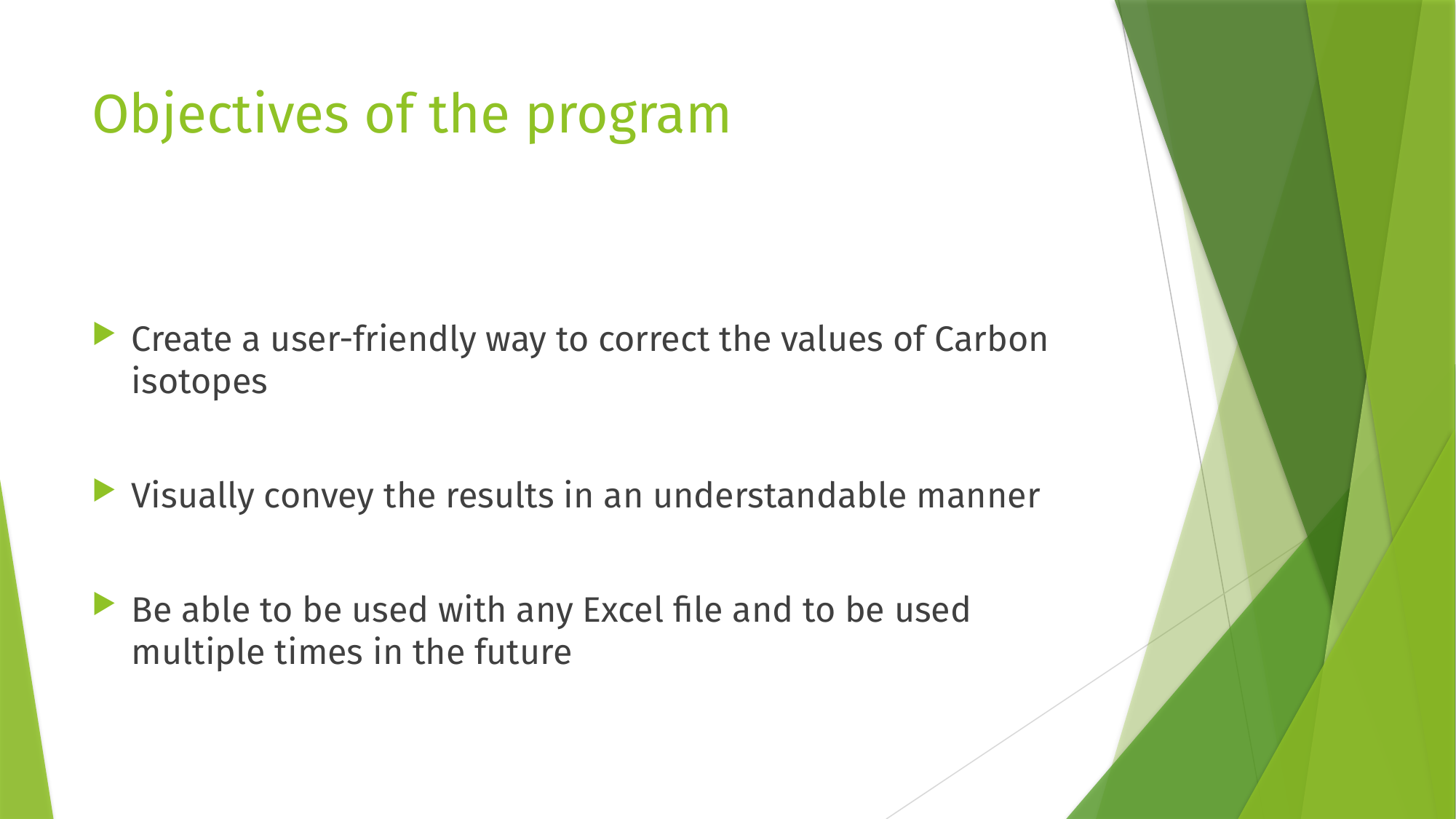

# Objectives of the program

Create a user-friendly way to correct the values of Carbon isotopes

Visually convey the results in an understandable manner

Be able to be used with any Excel file and to be used multiple times in the future